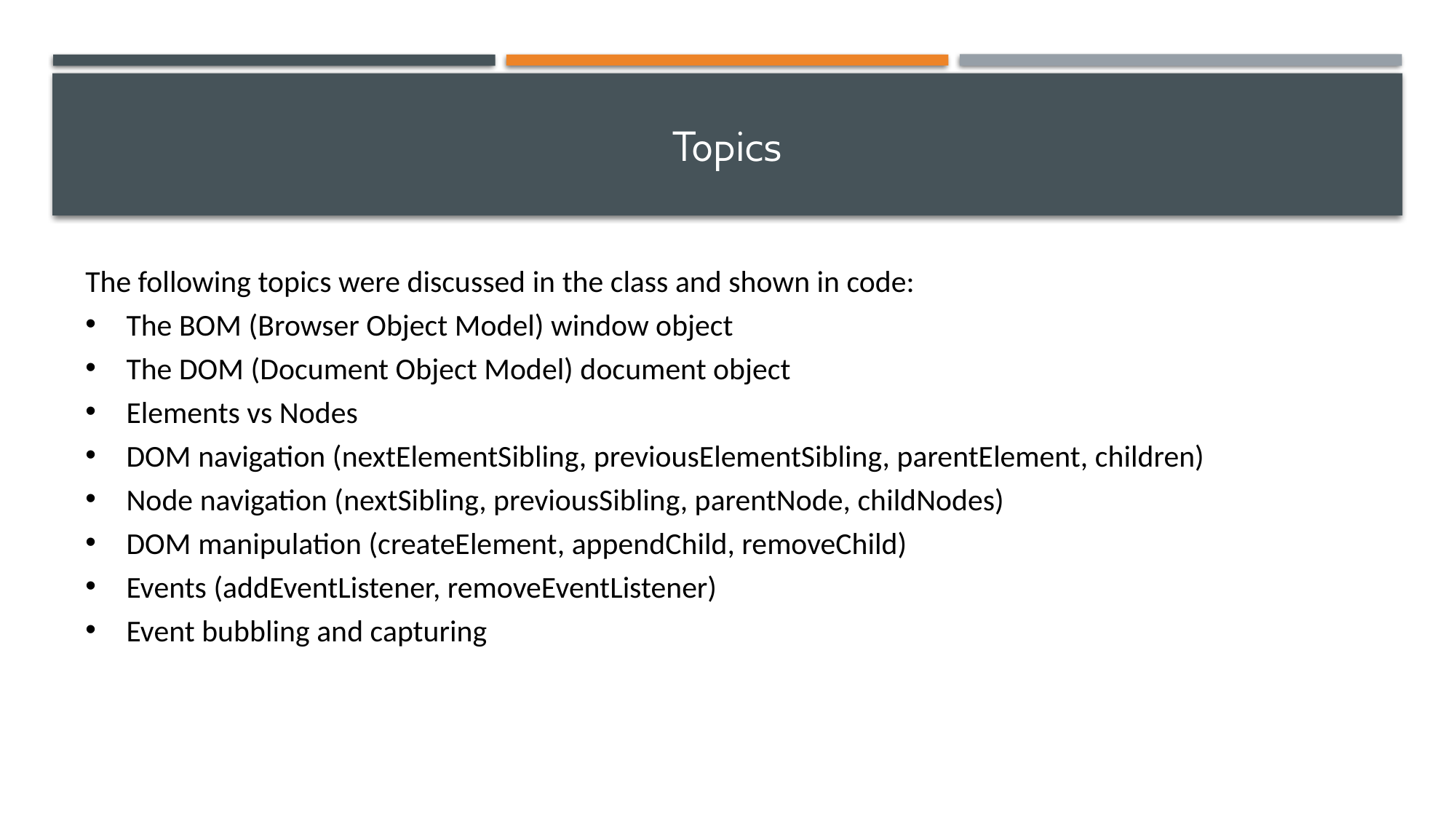

# Topics
The following topics were discussed in the class and shown in code:
The BOM (Browser Object Model) window object
The DOM (Document Object Model) document object
Elements vs Nodes
DOM navigation (nextElementSibling, previousElementSibling, parentElement, children)
Node navigation (nextSibling, previousSibling, parentNode, childNodes)
DOM manipulation (createElement, appendChild, removeChild)
Events (addEventListener, removeEventListener)
Event bubbling and capturing